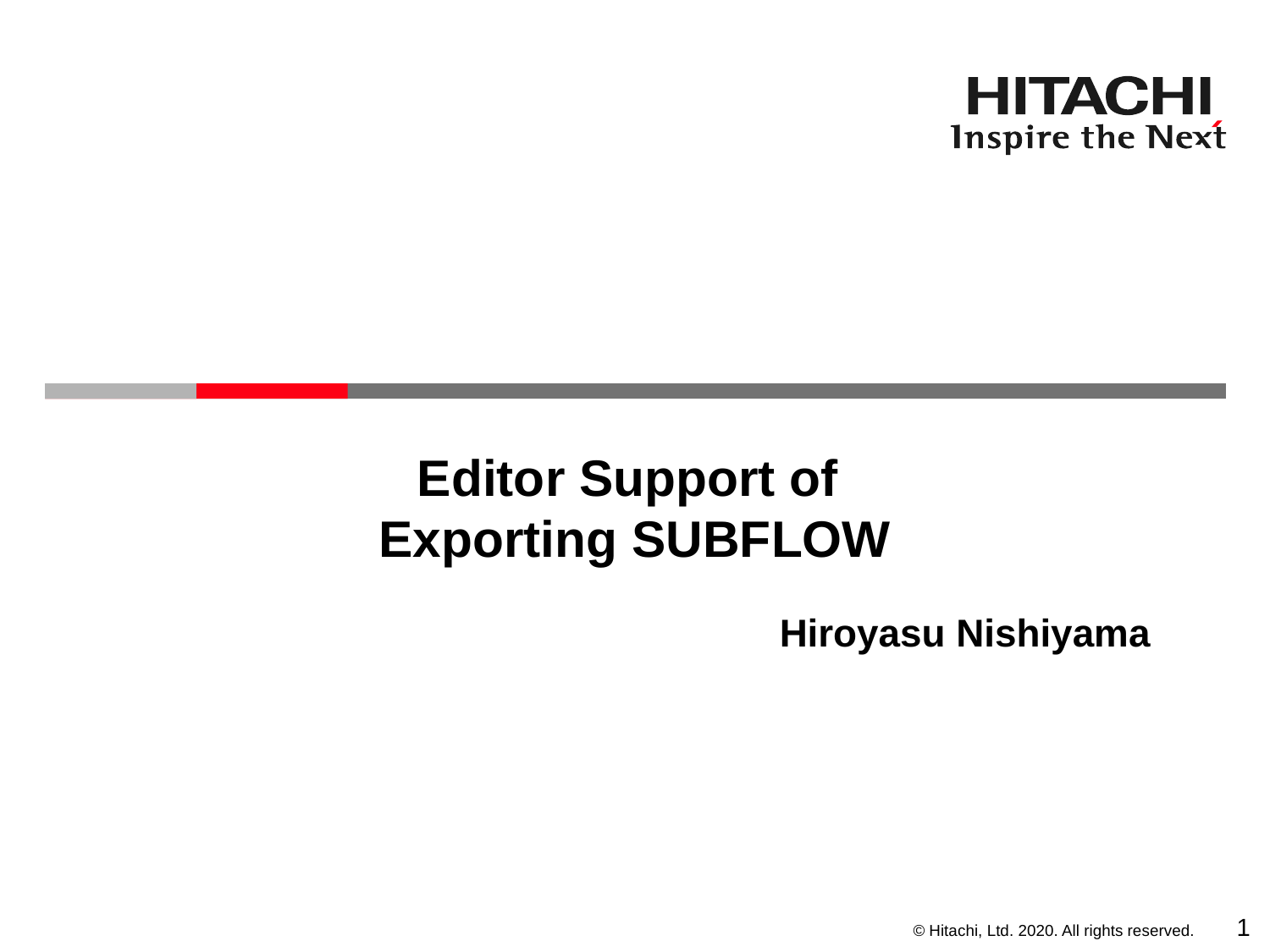

# Editor Support of Exporting SUBFLOW
Hiroyasu Nishiyama
1